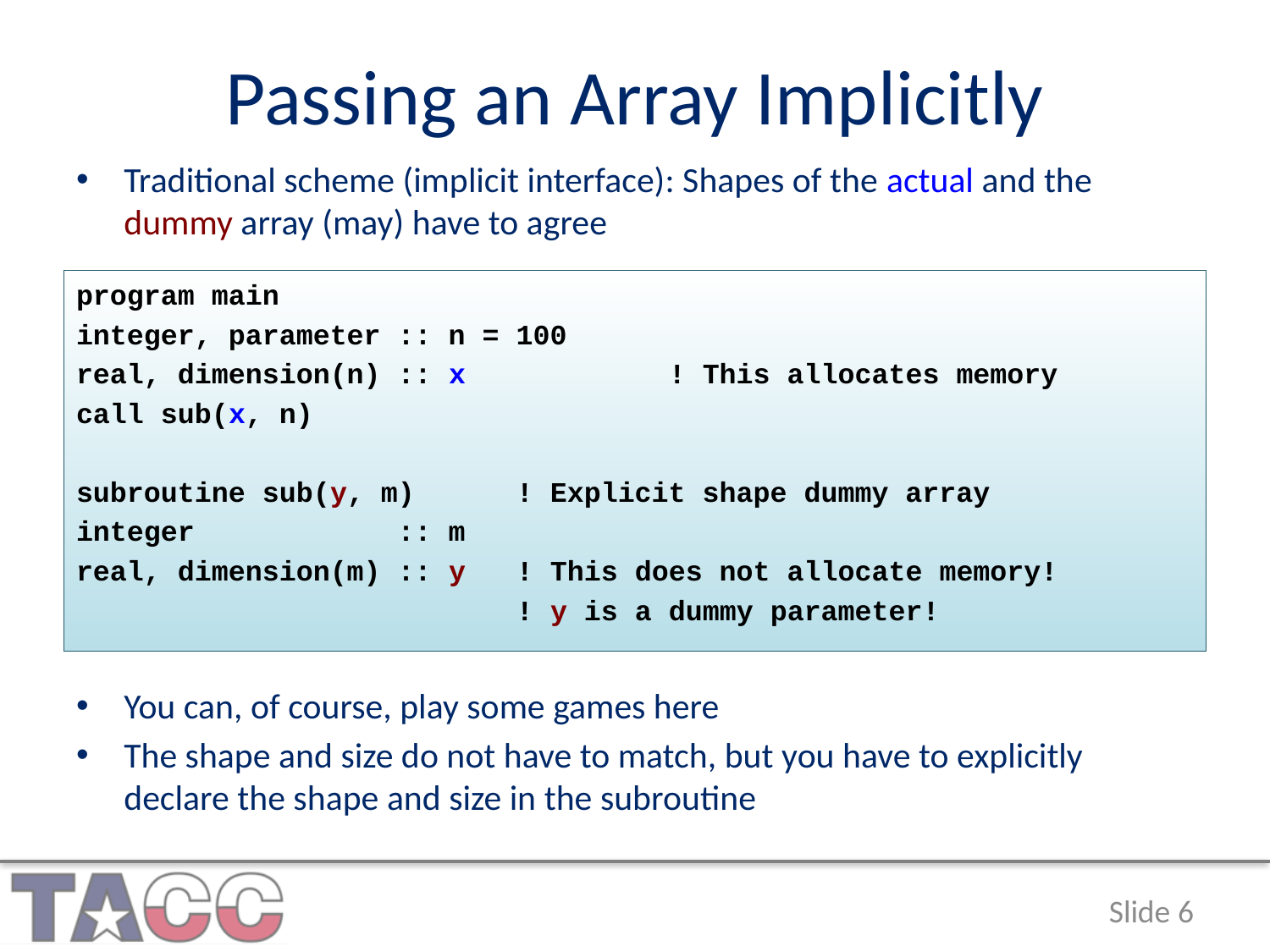

# Passing an Array Implicitly
Traditional scheme (implicit interface): Shapes of the actual and the dummy array (may) have to agree
program main
integer, parameter :: n = 100
real, dimension(n) :: x            ! This allocates memory
call sub(x, n)

subroutine sub(y, m)      ! Explicit shape dummy array
integer            :: m
real, dimension(m) :: y   ! This does not allocate memory!
                          ! y is a dummy parameter!
You can, of course, play some games here
The shape and size do not have to match, but you have to explicitly declare the shape and size in the subroutine